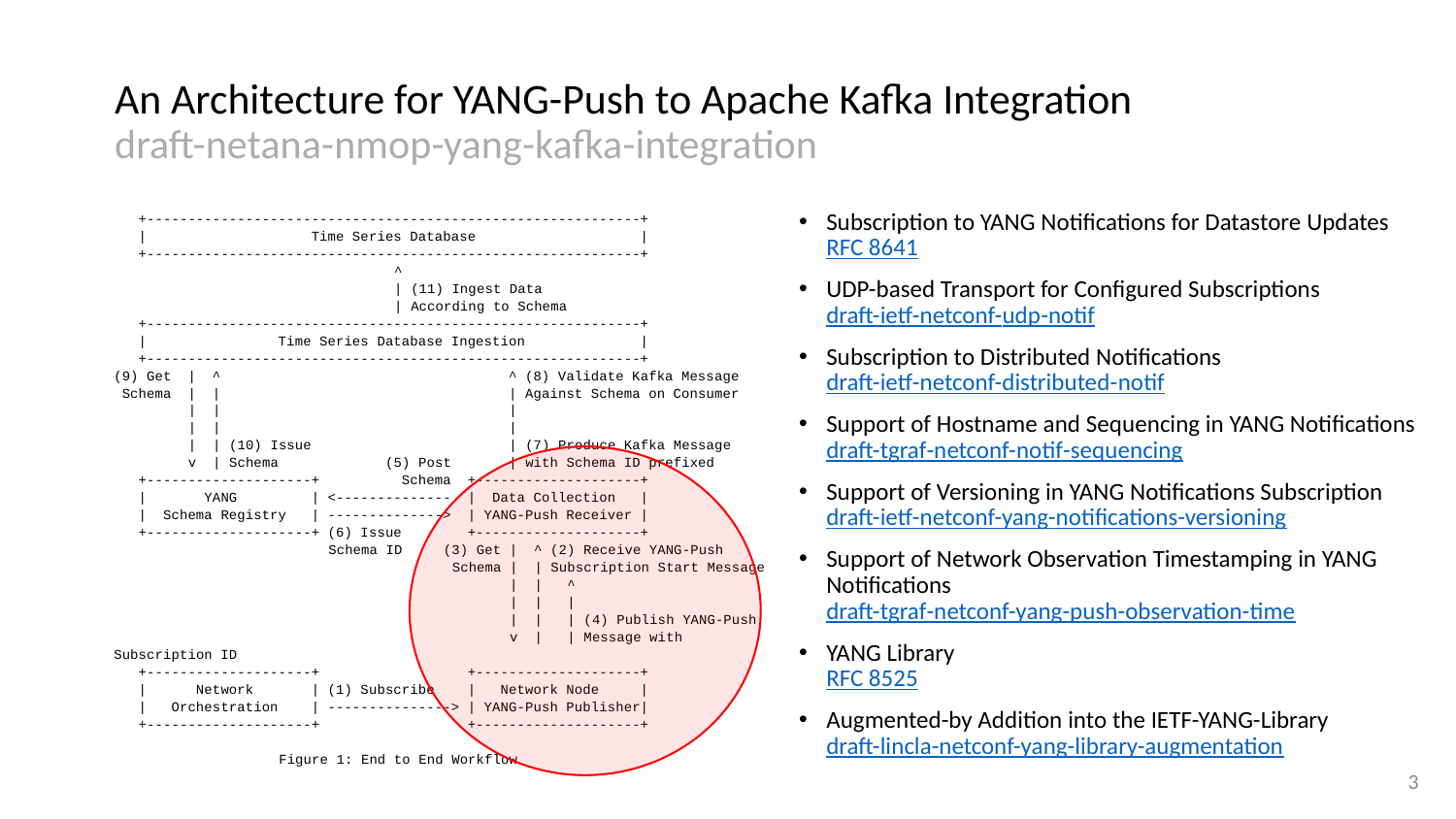

# An Architecture for YANG-Push to Apache Kafka Integration draft-netana-nmop-yang-kafka-integration
   +------------------------------------------------------------+
   |                    Time Series Database                    |
   +------------------------------------------------------------+
                                  ^
                                  | (11) Ingest Data
                                  | According to Schema
   +------------------------------------------------------------+
   |                Time Series Database Ingestion              |
   +------------------------------------------------------------+
(9) Get  |  ^                                   ^ (8) Validate Kafka Message
 Schema  |  |                                   | Against Schema on Consumer
         |  |                                   |
         |  |                                   |
         |  | (10) Issue                        | (7) Produce Kafka Message
         v  | Schema             (5) Post       | with Schema ID prefixed
   +--------------------+          Schema  +--------------------+
   |       YANG         | <--------------  |  Data Collection   |
   |  Schema Registry   | -------------->  | YANG-Push Receiver |
   +--------------------+ (6) Issue        +--------------------+
                          Schema ID     (3) Get |  ^ (2) Receive YANG-Push
                                         Schema |  | Subscription Start Message
                                                |  |   ^
                                                |  |   |
                                                |  |   | (4) Publish YANG-Push
                                                v  |   | Message with Subscription ID
   +--------------------+                  +--------------------+
   |      Network       | (1) Subscribe    |   Network Node     |
   |   Orchestration    | ---------------> | YANG-Push Publisher|
   +--------------------+                  +--------------------+

                    Figure 1: End to End Workflow
Subscription to YANG Notifications for Datastore Updates
RFC 8641
UDP-based Transport for Configured Subscriptions
draft-ietf-netconf-udp-notif
Subscription to Distributed Notifications
draft-ietf-netconf-distributed-notif
Support of Hostname and Sequencing in YANG Notifications
draft-tgraf-netconf-notif-sequencing
Support of Versioning in YANG Notifications Subscription
draft-ietf-netconf-yang-notifications-versioning
Support of Network Observation Timestamping in YANG Notifications
draft-tgraf-netconf-yang-push-observation-time
YANG Library
RFC 8525
Augmented-by Addition into the IETF-YANG-Library
draft-lincla-netconf-yang-library-augmentation

3